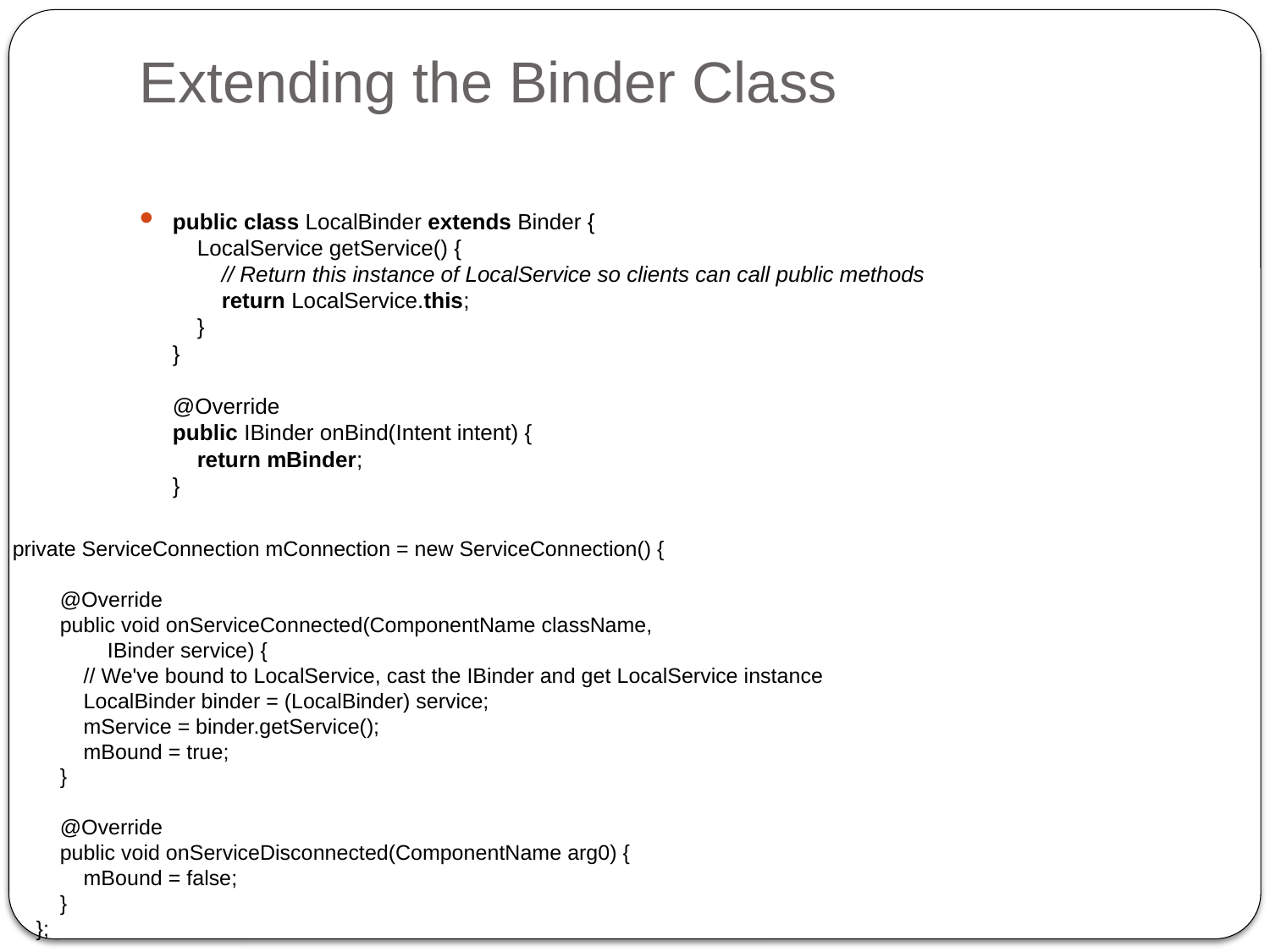

# Extending the Binder Class
public class LocalBinder extends Binder {
    LocalService getService() {
        // Return this instance of LocalService so clients can call public methods
        return LocalService.this;
    }
}
@Override
public IBinder onBind(Intent intent) {
    return mBinder;
}
private ServiceConnection mConnection = new ServiceConnection() {

        @Override
        public void onServiceConnected(ComponentName className,
                IBinder service) {
            // We've bound to LocalService, cast the IBinder and get LocalService instance
            LocalBinder binder = (LocalBinder) service;
            mService = binder.getService();
            mBound = true;
        }

        @Override
        public void onServiceDisconnected(ComponentName arg0) {
            mBound = false;
        }
    };